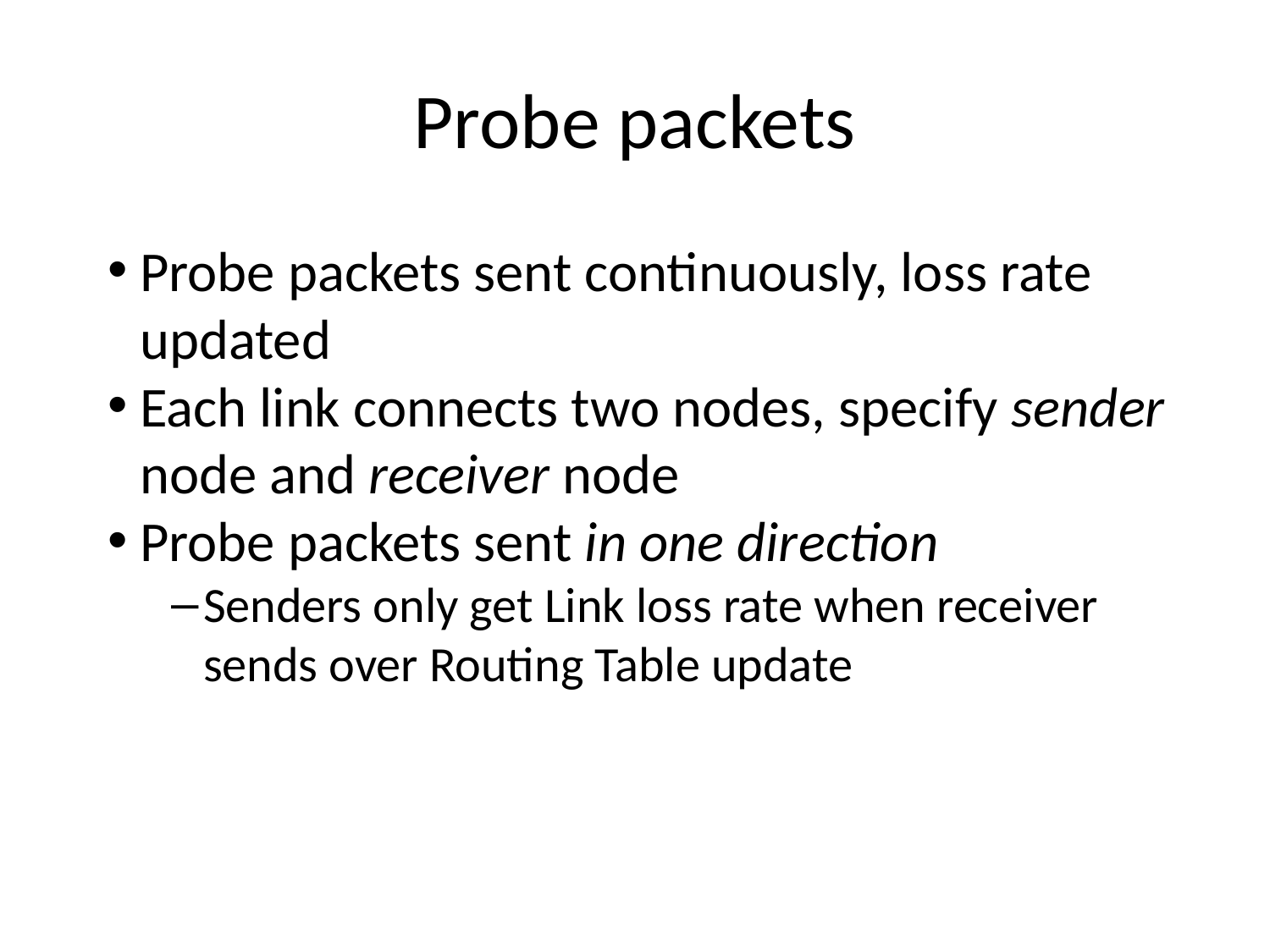

# Probe packets
Probe packets sent continuously, loss rate updated
Each link connects two nodes, specify sender node and receiver node
Probe packets sent in one direction
Senders only get Link loss rate when receiver sends over Routing Table update